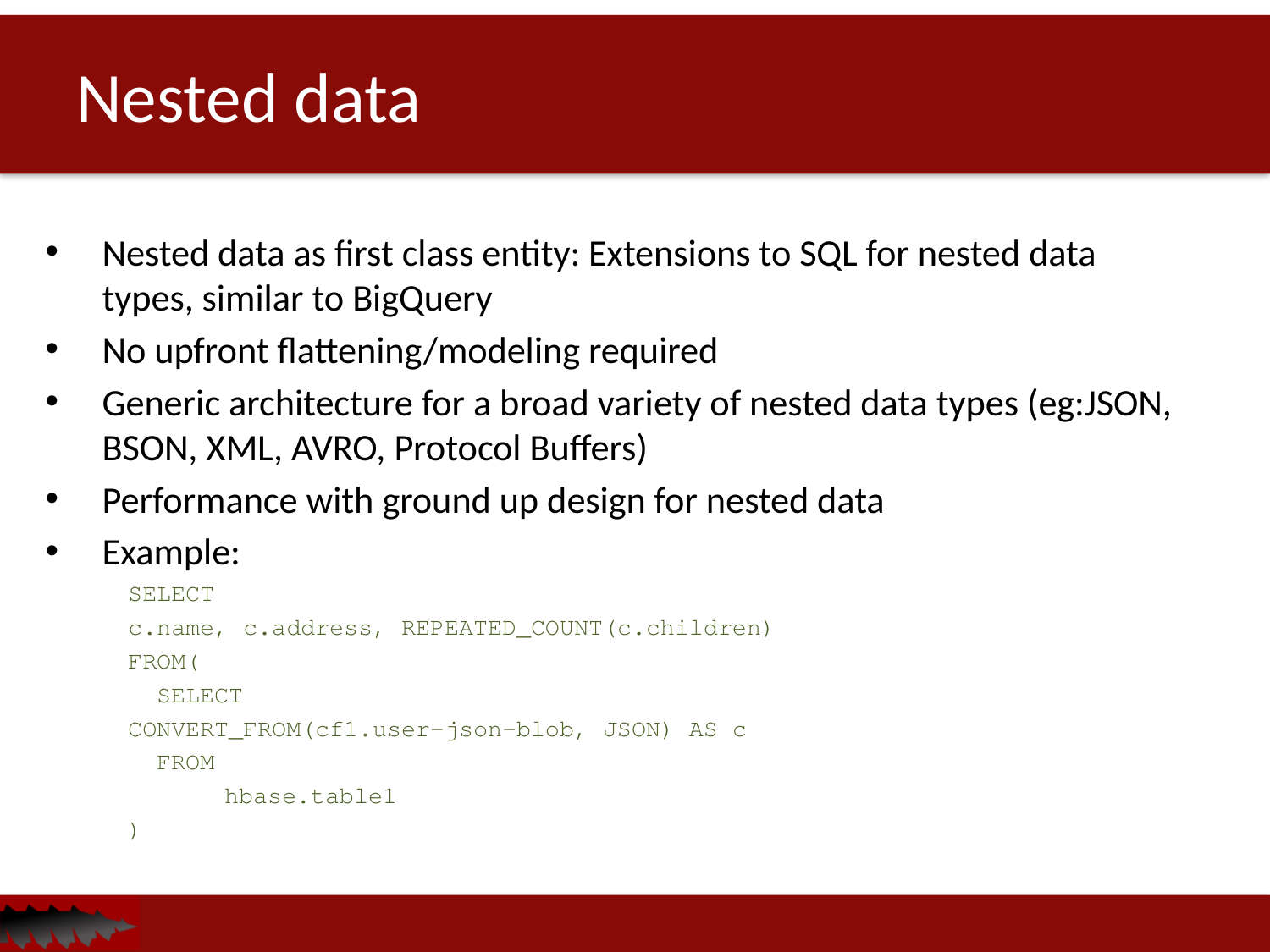

# Nested data
Nested data as first class entity: Extensions to SQL for nested data types, similar to BigQuery
No upfront flattening/modeling required
Generic architecture for a broad variety of nested data types (eg:JSON, BSON, XML, AVRO, Protocol Buffers)
Performance with ground up design for nested data
Example:
SELECT
	c.name, c.address, REPEATED_COUNT(c.children)
FROM(
  SELECT
		CONVERT_FROM(cf1.user-json-blob, JSON) AS c
  FROM
  	hbase.table1
)